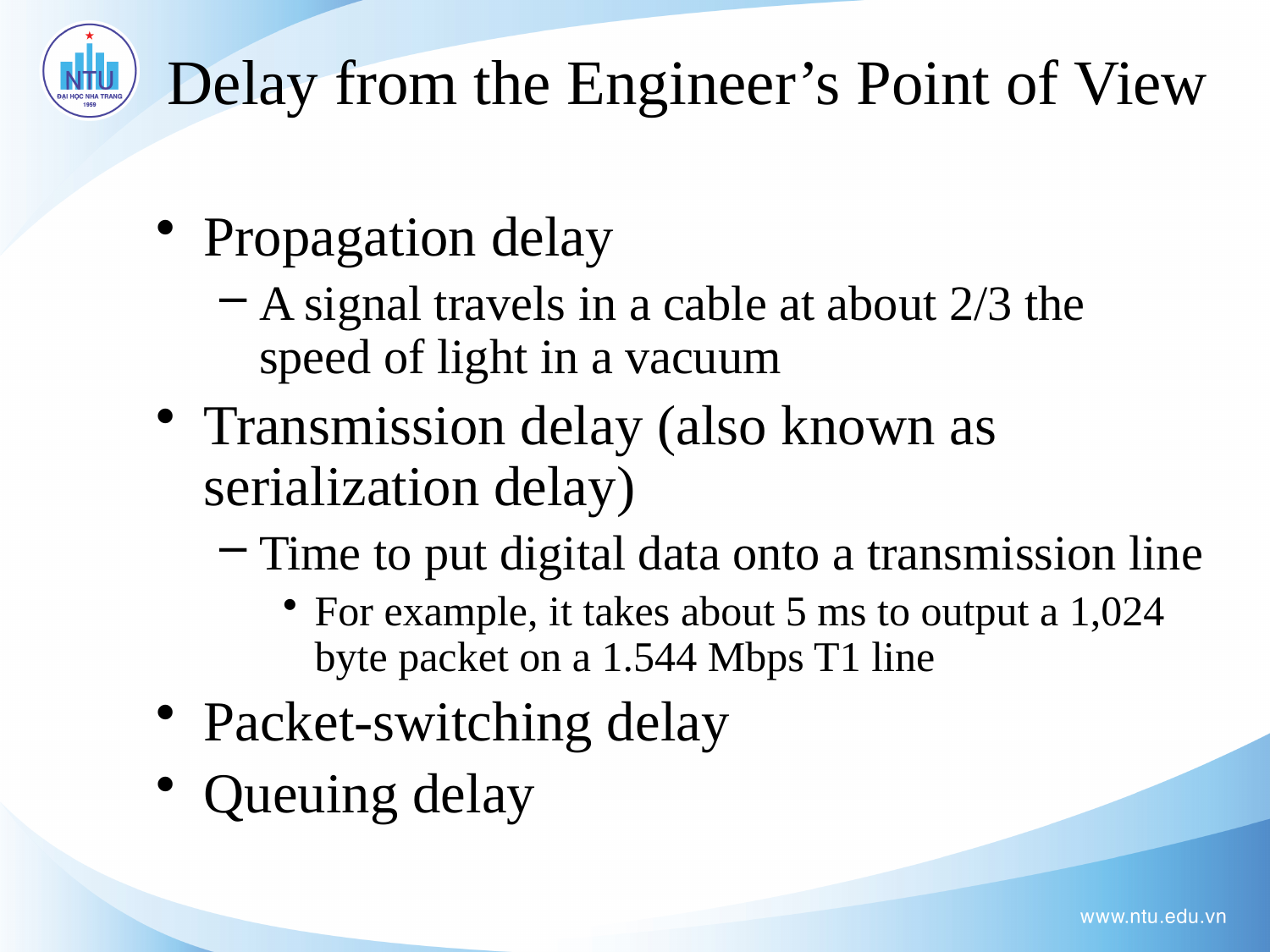

# Delay from the Engineer’s Point of View
Propagation delay
A signal travels in a cable at about 2/3 the speed of light in a vacuum
Transmission delay (also known as serialization delay)
Time to put digital data onto a transmission line
For example, it takes about 5 ms to output a 1,024 byte packet on a 1.544 Mbps T1 line
Packet-switching delay
Queuing delay